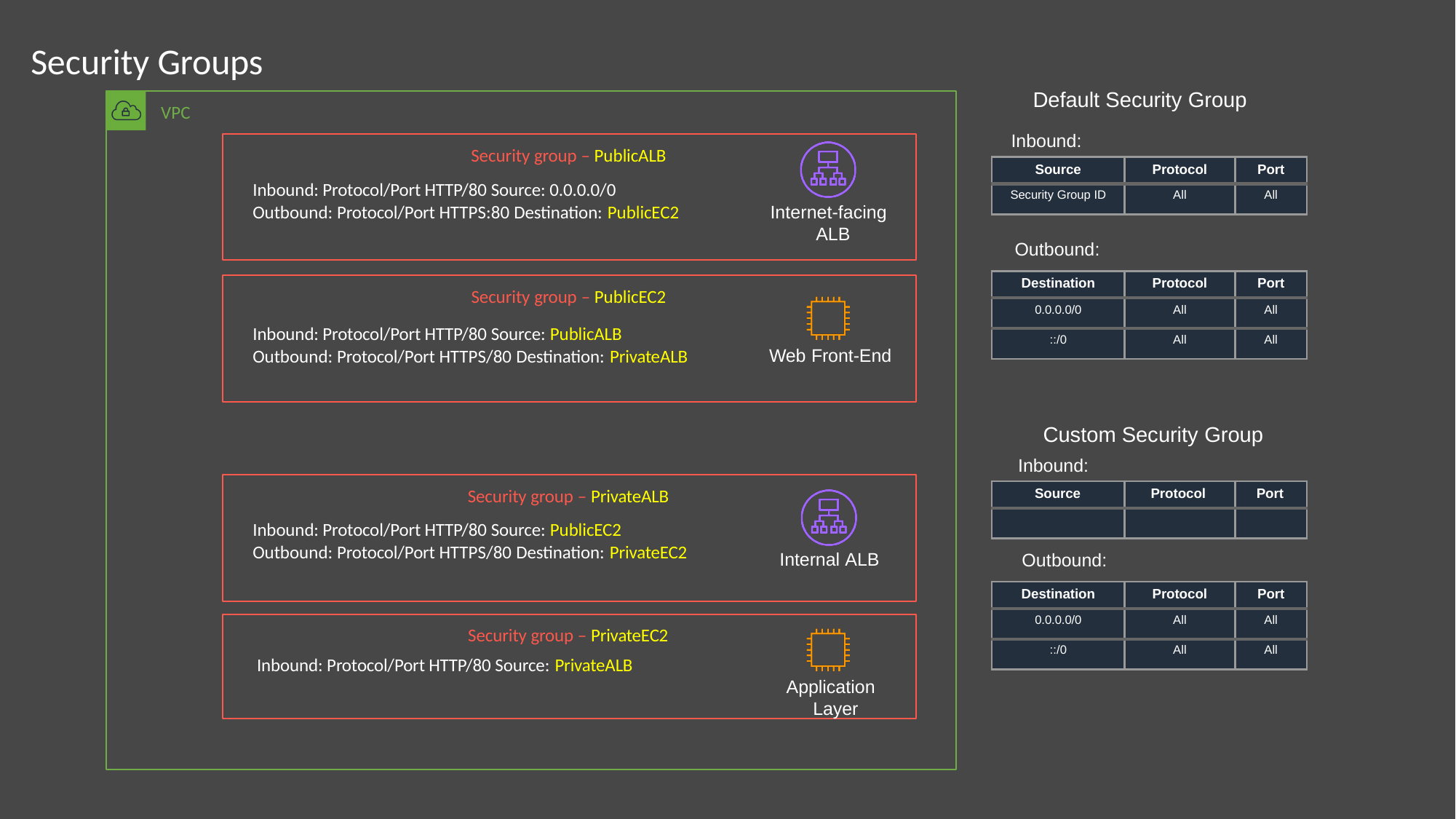

# Security Groups
Default Security Group
Inbound:

VPC
Security group – PublicALB
Inbound: Protocol/Port HTTP/80 Source: 0.0.0.0/0  Outbound: Protocol/Port HTTPS:80 Destination: PublicEC2

| Source | Protocol | Port |
| --- | --- | --- |
| Security Group ID | All | All |
Internet-facing  ALB
Outbound:
| Destination | Protocol | Port |
| --- | --- | --- |
| 0.0.0.0/0 | All | All |
| ::/0 | All | All |

Security group – PublicEC2
Inbound: Protocol/Port HTTP/80 Source: PublicALB  Outbound: Protocol/Port HTTPS/80 Destination: PrivateALB

Web Front-End
Custom Security Group
Inbound:
Security group – PrivateALB
Inbound: Protocol/Port HTTP/80 Source: PublicEC2  Outbound: Protocol/Port HTTPS/80 Destination: PrivateEC2

| Source | Protocol | Port |
| --- | --- | --- |
|  |  |  |

Internal ALB
Outbound:
| Destination | Protocol | Port |
| --- | --- | --- |
| 0.0.0.0/0 | All | All |
| ::/0 | All | All |
Security group – PrivateEC2  Inbound: Protocol/Port HTTP/80 Source: PrivateALB
Application  Layer